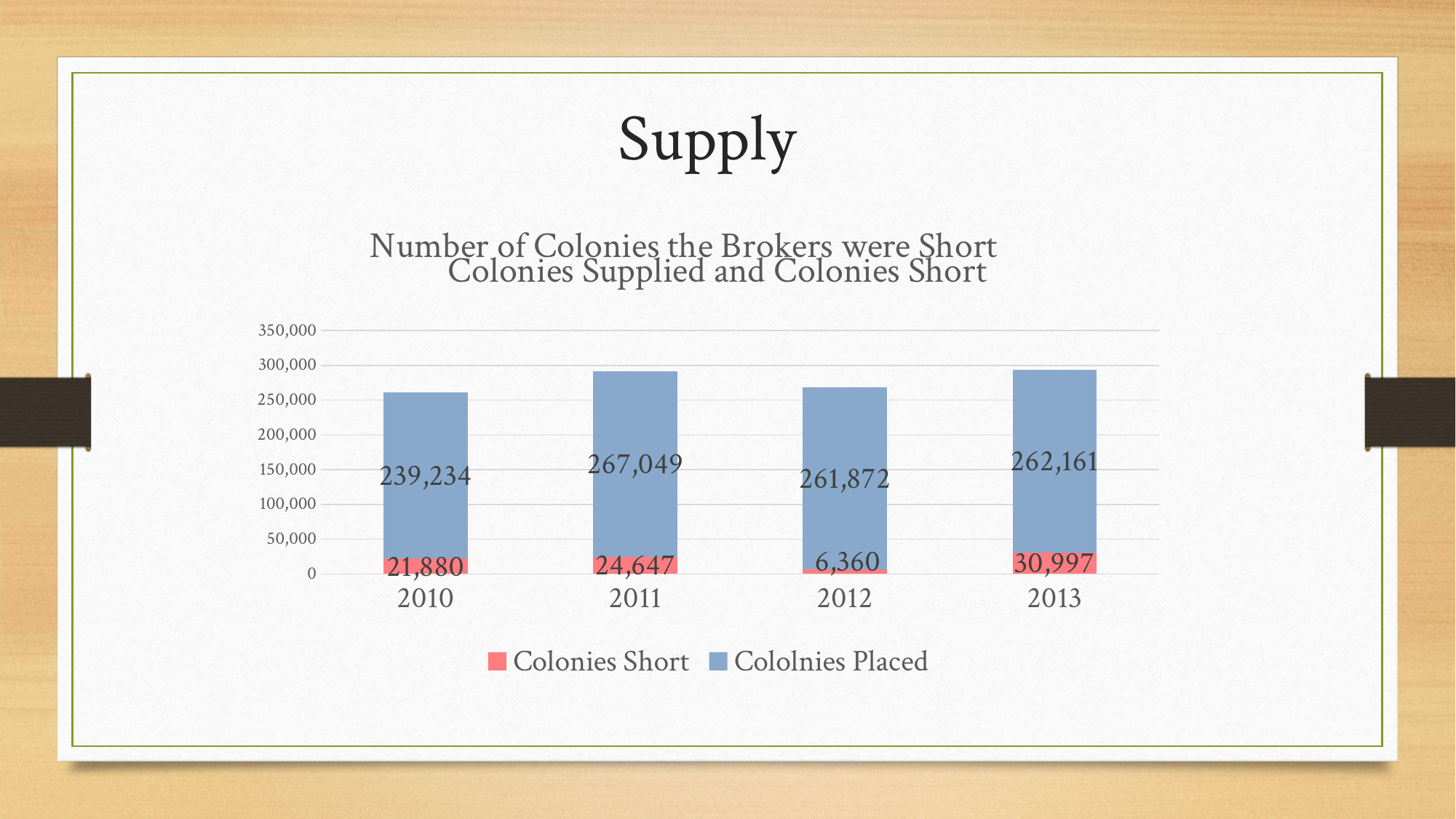

Supply

### Chart: Number of Colonies the Brokers were Short

| Category |
|---|

### Chart: Colonies Supplied and Colonies Short

| Category | Colonies Short | Cololnies Placed |
|---|---|---|
| 2010 | 21880.0 | 239234.0 |
| 2011 | 24647.0 | 267049.0 |
| 2012 | 6360.0 | 261872.0 |
| 2013 | 30997.0 | 262161.0 |